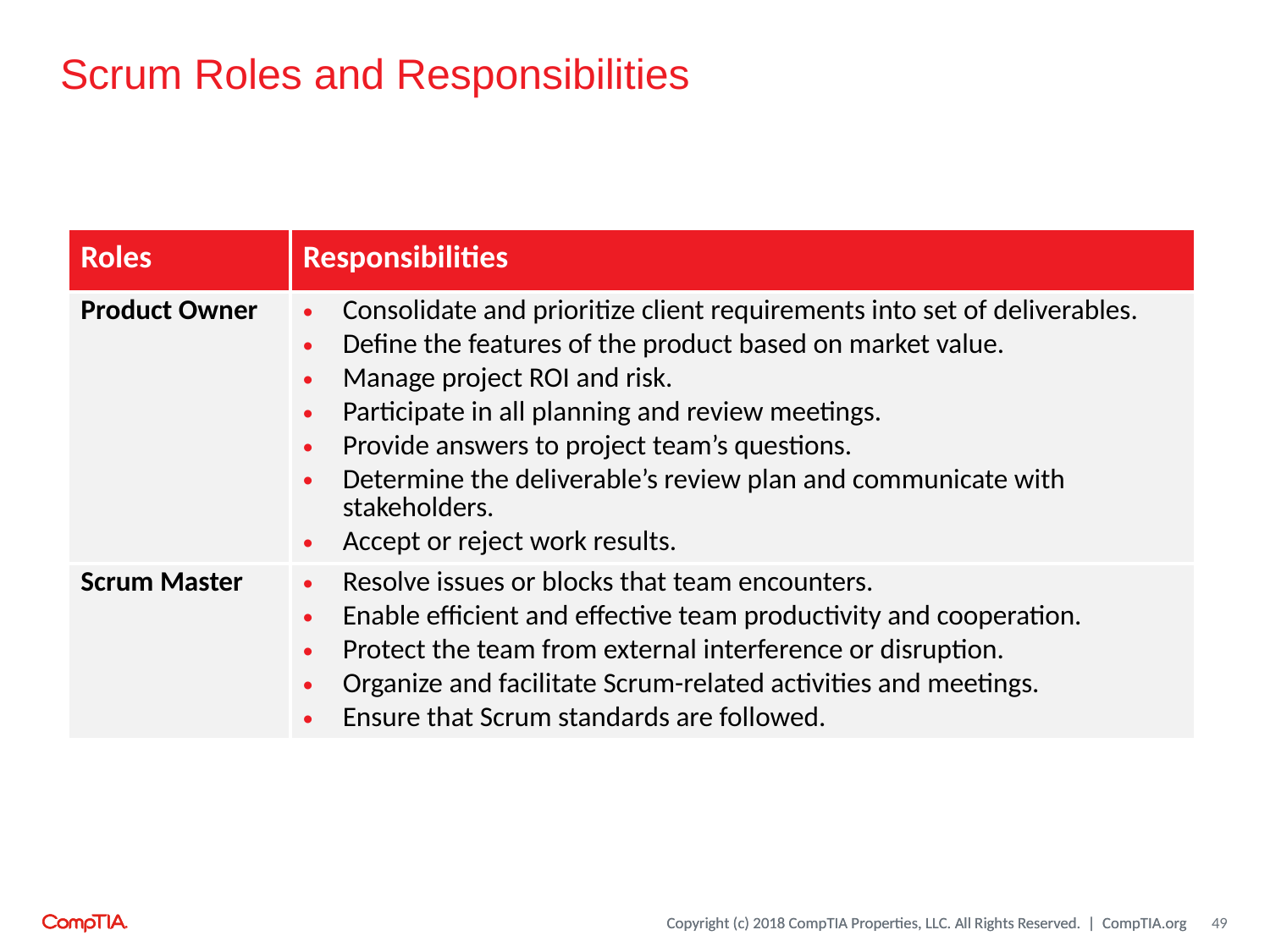

# Scrum Roles and Responsibilities
| Roles | Responsibilities |
| --- | --- |
| Product Owner | Consolidate and prioritize client requirements into set of deliverables. Define the features of the product based on market value. Manage project ROI and risk. Participate in all planning and review meetings. Provide answers to project team’s questions. Determine the deliverable’s review plan and communicate with stakeholders. Accept or reject work results. |
| Scrum Master | Resolve issues or blocks that team encounters. Enable efficient and effective team productivity and cooperation. Protect the team from external interference or disruption. Organize and facilitate Scrum-related activities and meetings. Ensure that Scrum standards are followed. |
49